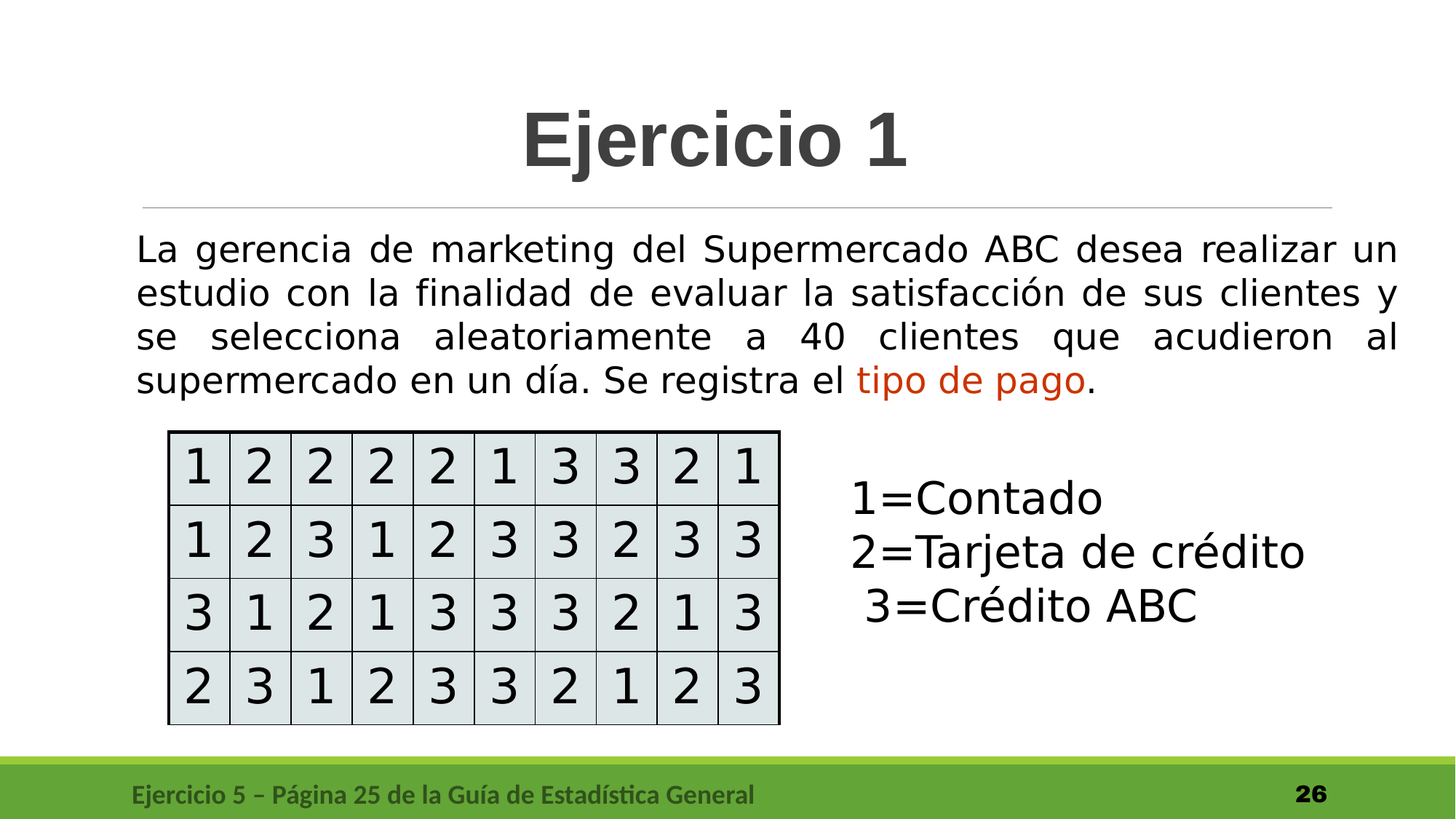

Ejercicio 1

La gerencia de marketing del Supermercado ABC desea realizar un estudio con la finalidad de evaluar la satisfacción de sus clientes y se selecciona aleatoriamente a 40 clientes que acudieron al supermercado en un día. Se registra el tipo de pago.
| 1 | 2 | 2 | 2 | 2 | 1 | 3 | 3 | 2 | 1 |
| --- | --- | --- | --- | --- | --- | --- | --- | --- | --- |
| 1 | 2 | 3 | 1 | 2 | 3 | 3 | 2 | 3 | 3 |
| 3 | 1 | 2 | 1 | 3 | 3 | 3 | 2 | 1 | 3 |
| 2 | 3 | 1 | 2 | 3 | 3 | 2 | 1 | 2 | 3 |
1=Contado
2=Tarjeta de crédito     3=Crédito ABC
Ejercicio 5 – Página 25 de la Guía de Estadística General
26
Fuente: elaboración propia